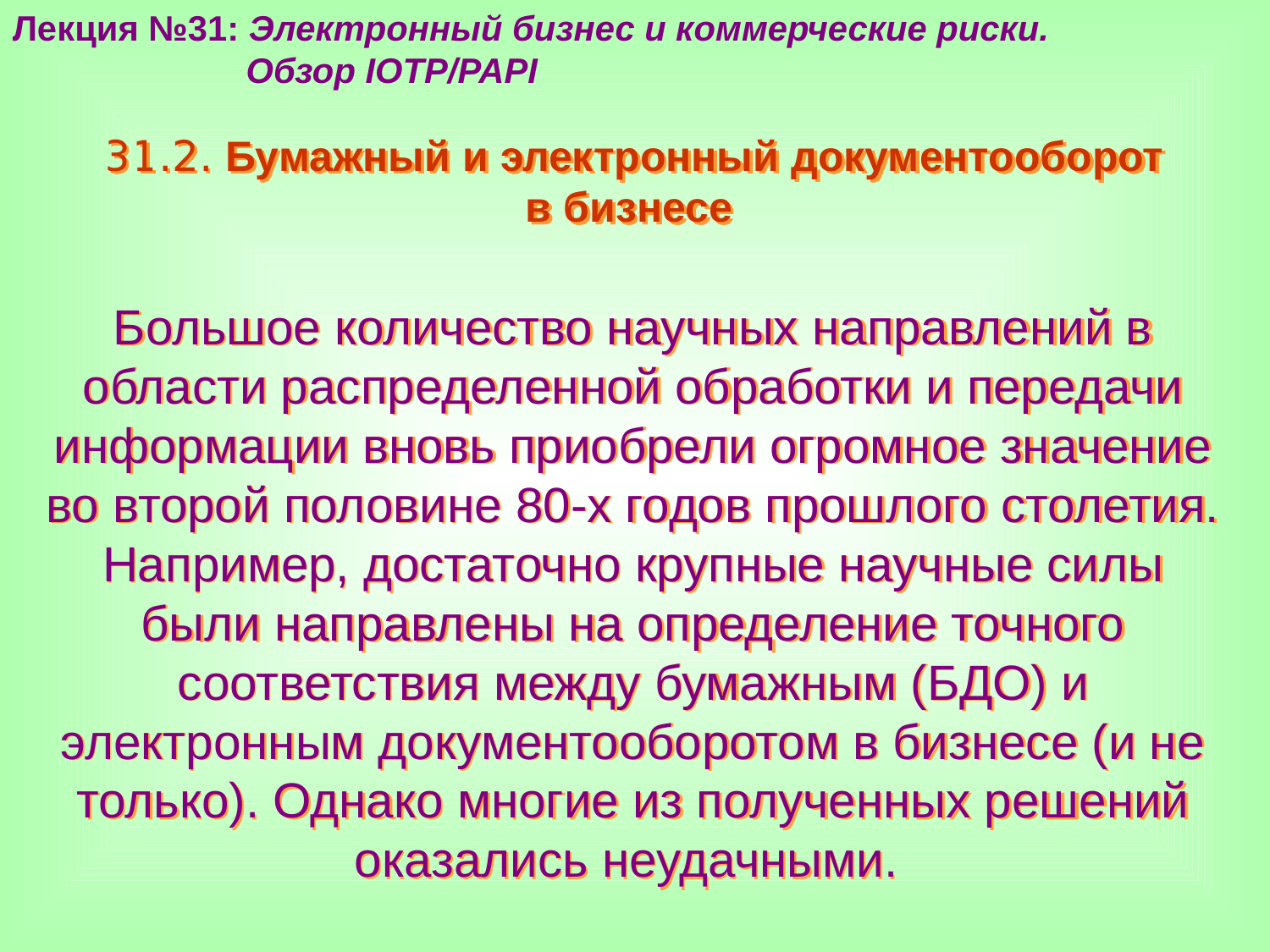

Лекция №31: Электронный бизнес и коммерческие риски.
                        Обзор IOTP/PAPI
31.2. Бумажный и электронный документооборот
в бизнесе
Большое количество научных направлений в области распределенной обработки и передачи информации вновь приобрели огромное значение во второй половине 80-х годов прошлого столетия. Например, достаточно крупные научные силы были направлены на определение точного соответствия между бумажным (БДО) и электронным документооборотом в бизнесе (и не только). Однако многие из полученных решений оказались неудачными.